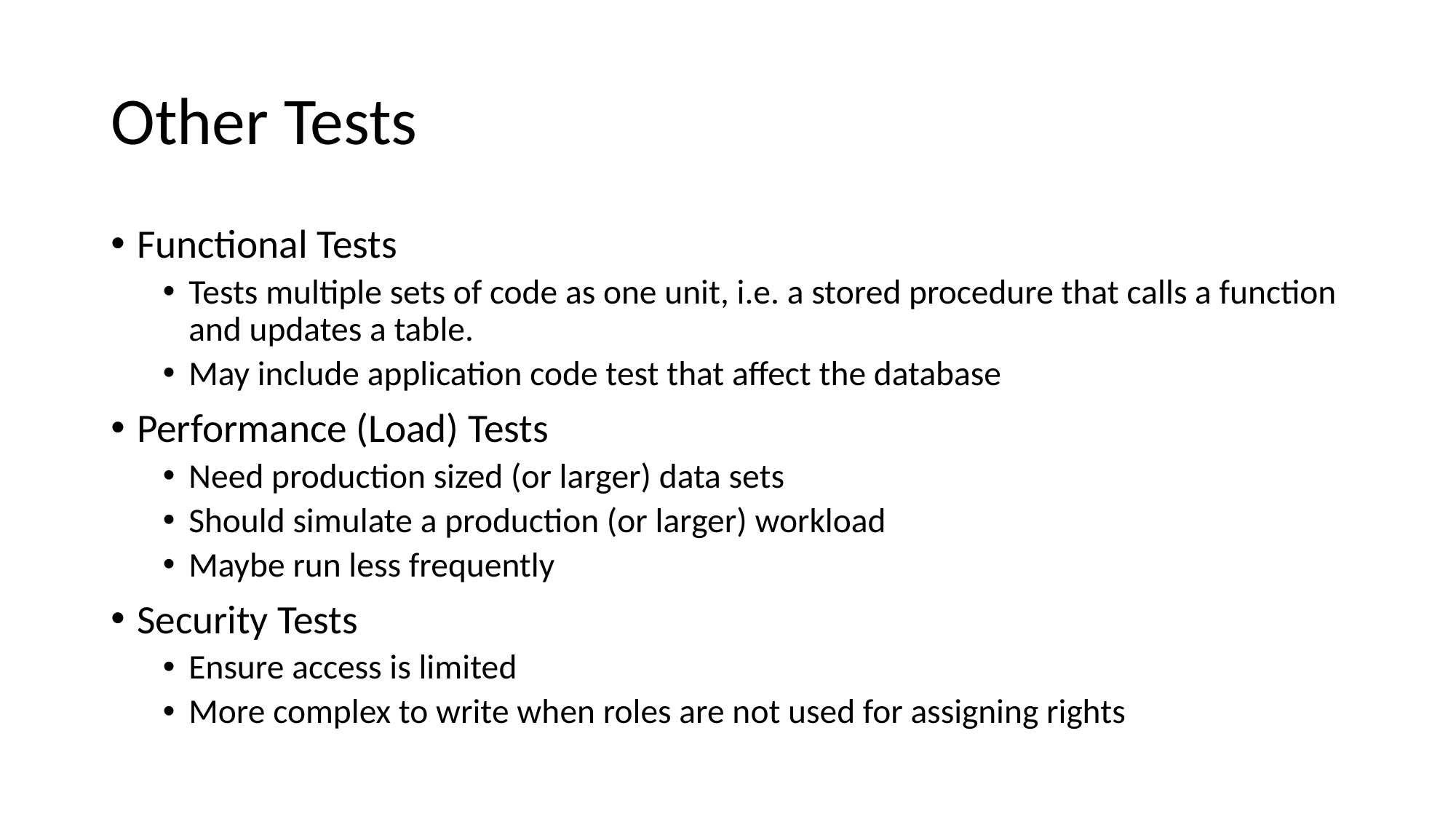

# Other Tests
Functional Tests
Tests multiple sets of code as one unit, i.e. a stored procedure that calls a function and updates a table.
May include application code test that affect the database
Performance (Load) Tests
Need production sized (or larger) data sets
Should simulate a production (or larger) workload
Maybe run less frequently
Security Tests
Ensure access is limited
More complex to write when roles are not used for assigning rights